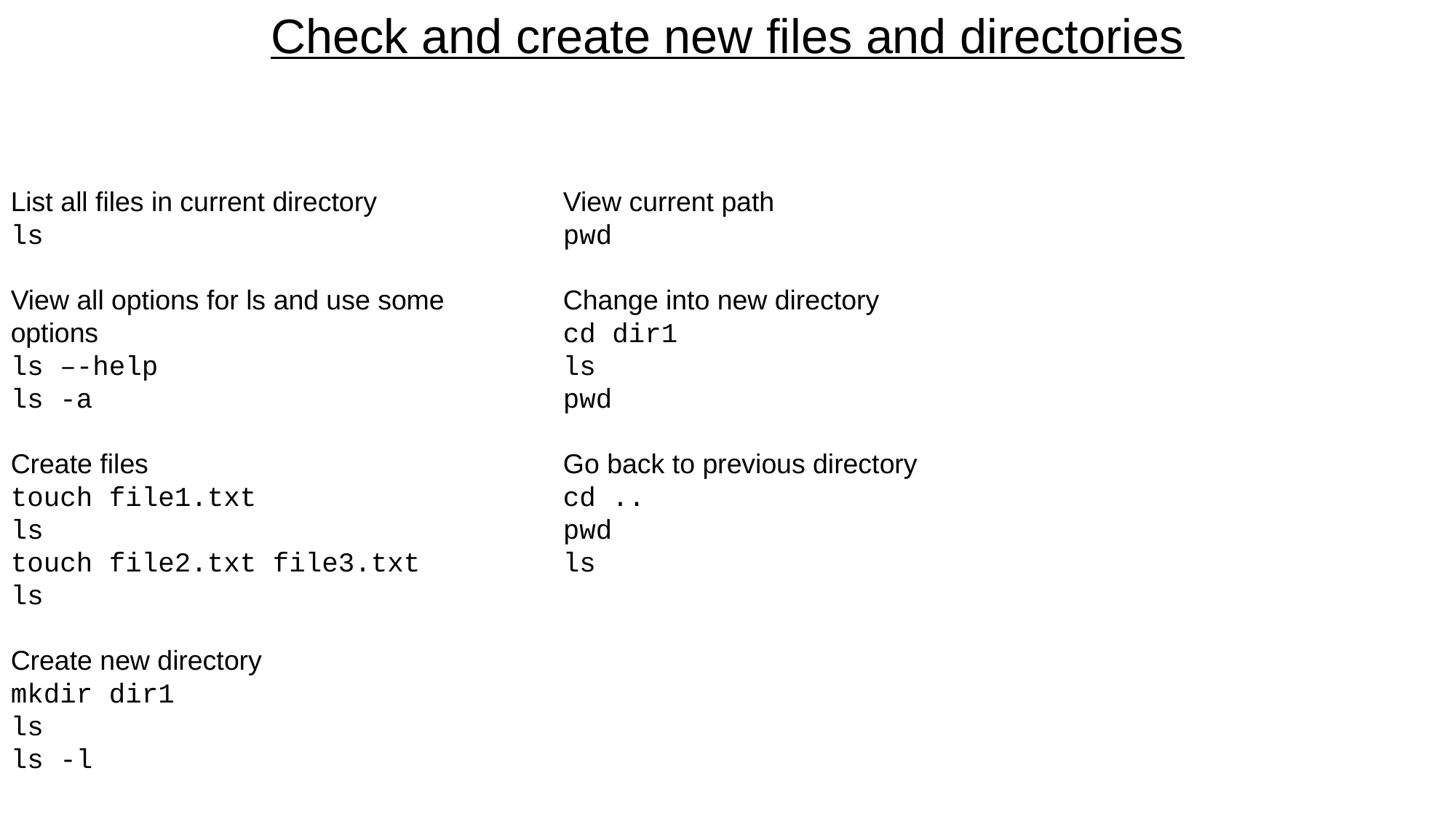

Check and create new files and directories
List all files in current directory
ls

View all options for ls and use some options
ls –-help
ls -a

Create files
touch file1.txt
ls
touch file2.txt file3.txt
ls

Create new directory
mkdir dir1
ls
ls -l
View current path
pwd

Change into new directory
cd dir1
ls
pwd

Go back to previous directory
cd ..
pwd
ls